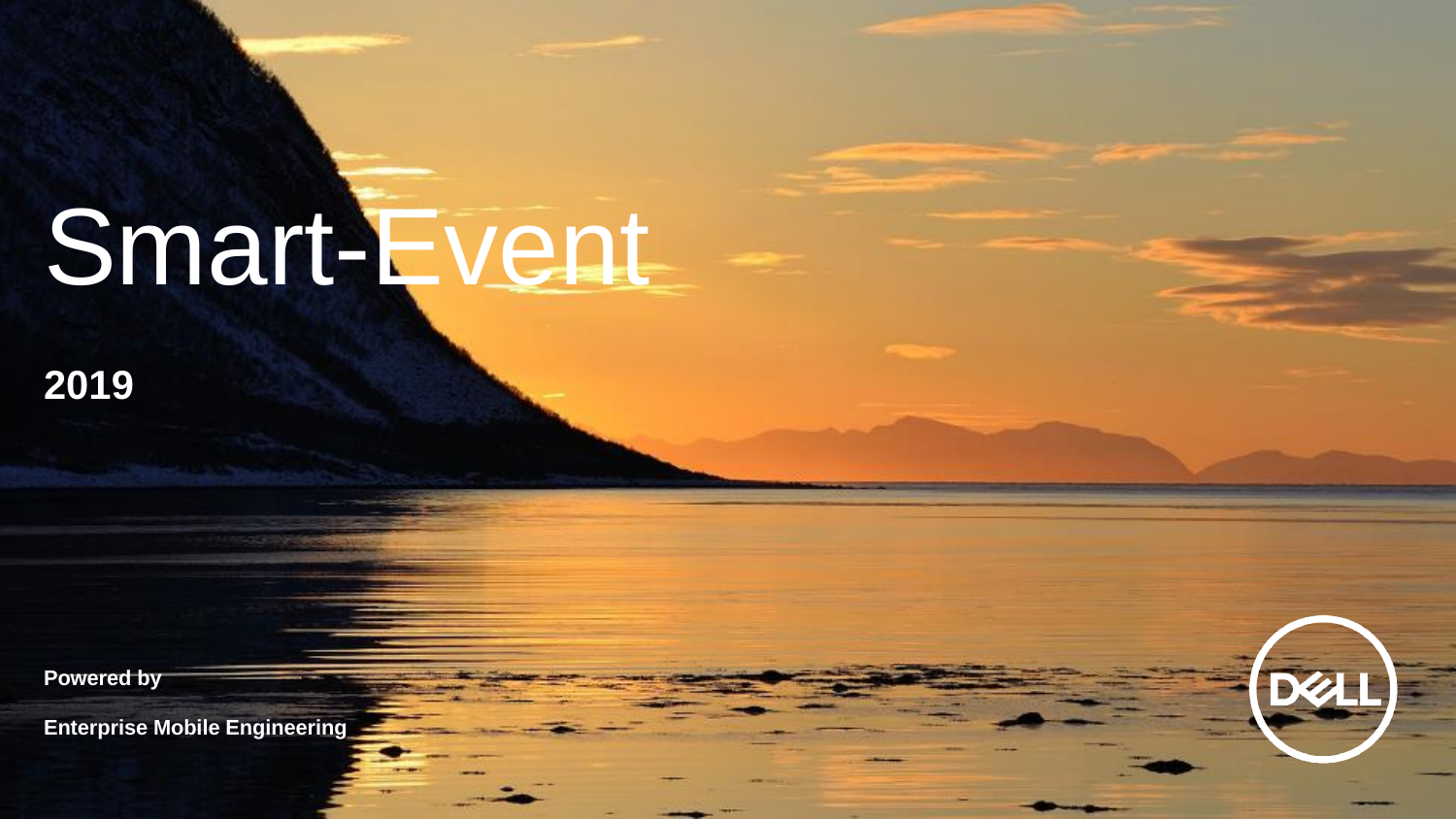

# Smart-Event
2019
Powered by
Enterprise Mobile Engineering